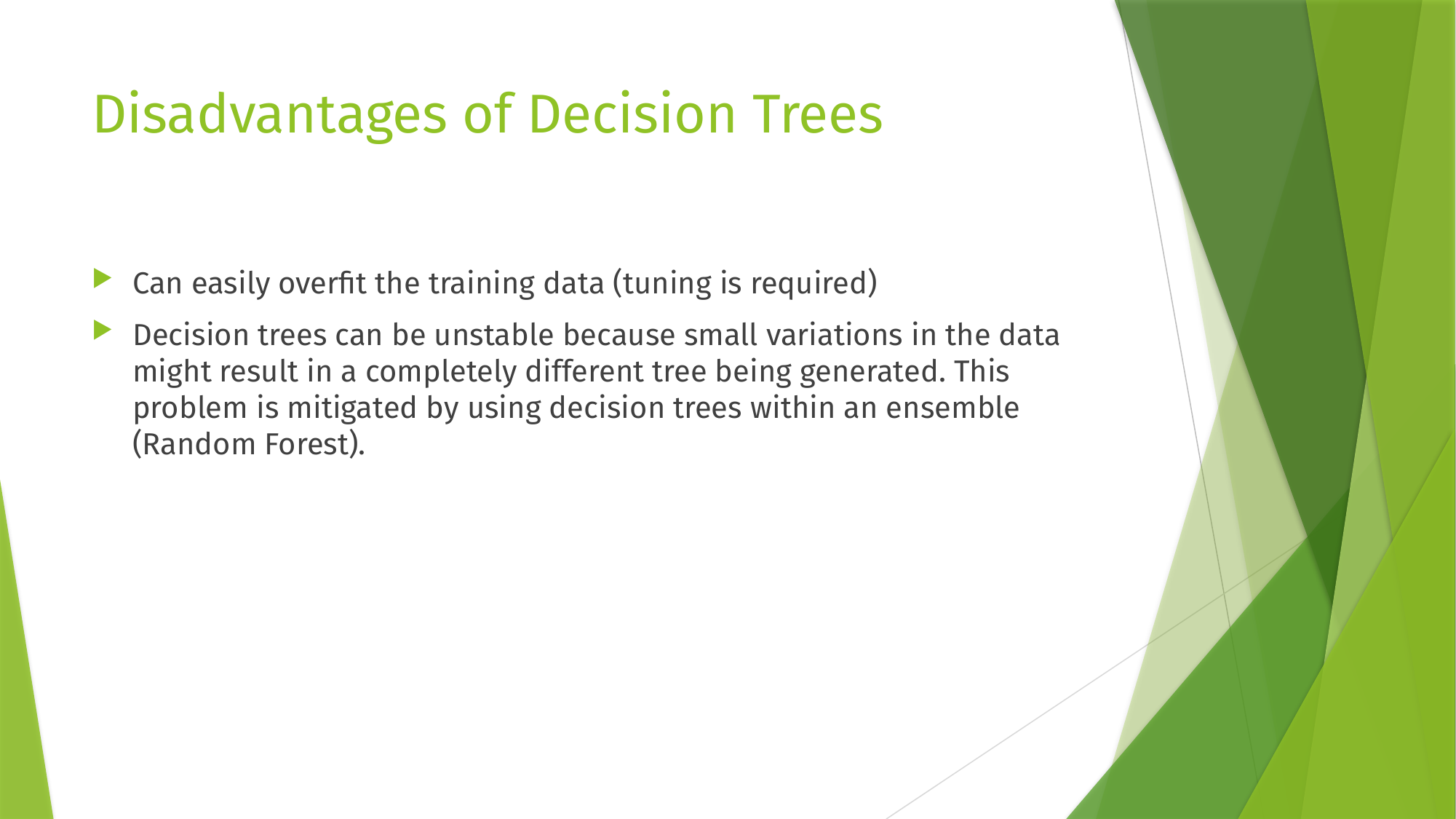

# Disadvantages of Decision Trees
Can easily overfit the training data (tuning is required)
Decision trees can be unstable because small variations in the data might result in a completely different tree being generated. This problem is mitigated by using decision trees within an ensemble (Random Forest).